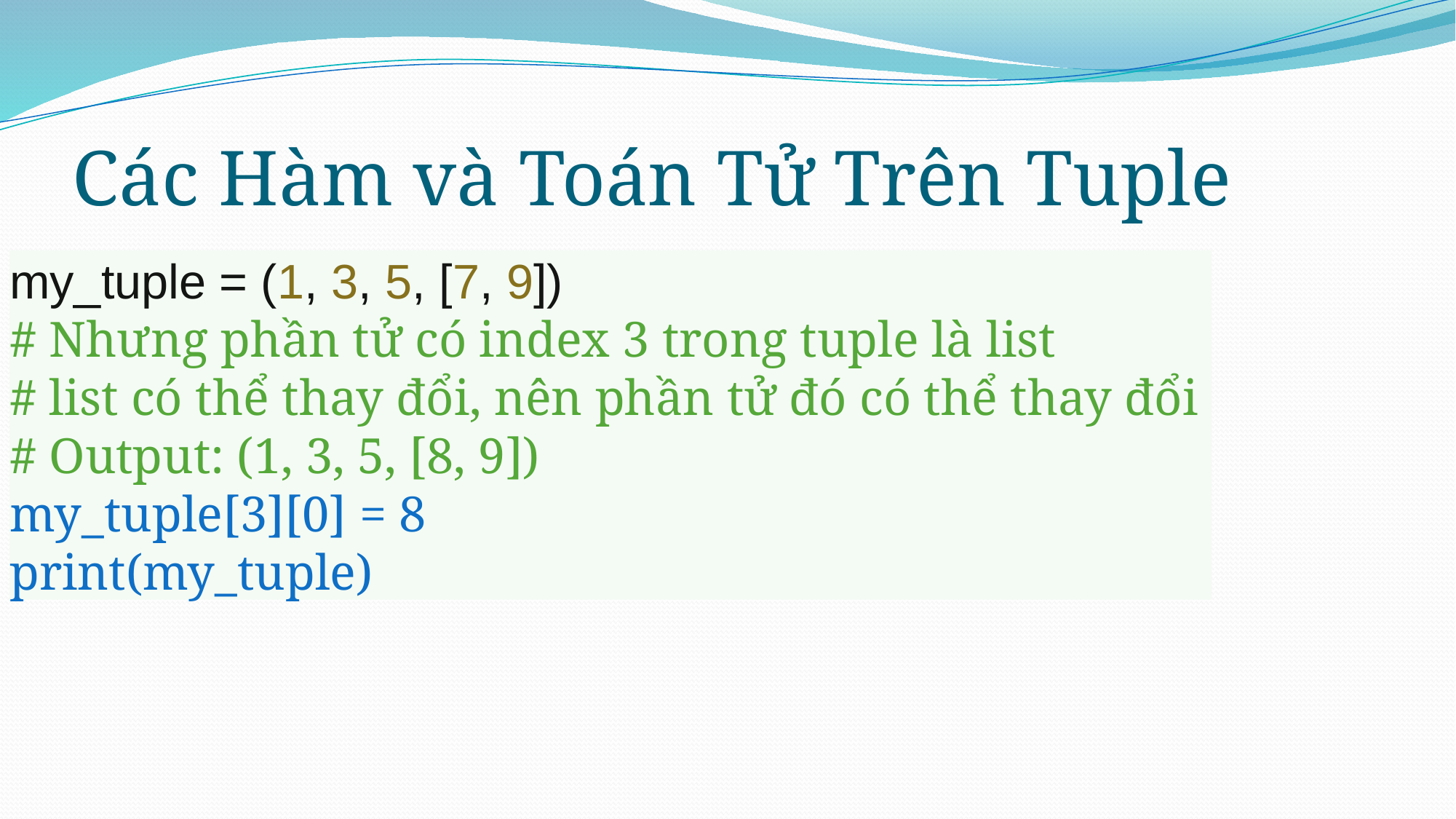

# Các Hàm và Toán Tử Trên Tuple

my_tuple = (1, 3, 5, [7, 9])
# Nhưng phần tử có index 3 trong tuple là list
# list có thể thay đổi, nên phần tử đó có thể thay đổi
# Output: (1, 3, 5, [8, 9])
my_tuple[3][0] = 8
print(my_tuple)